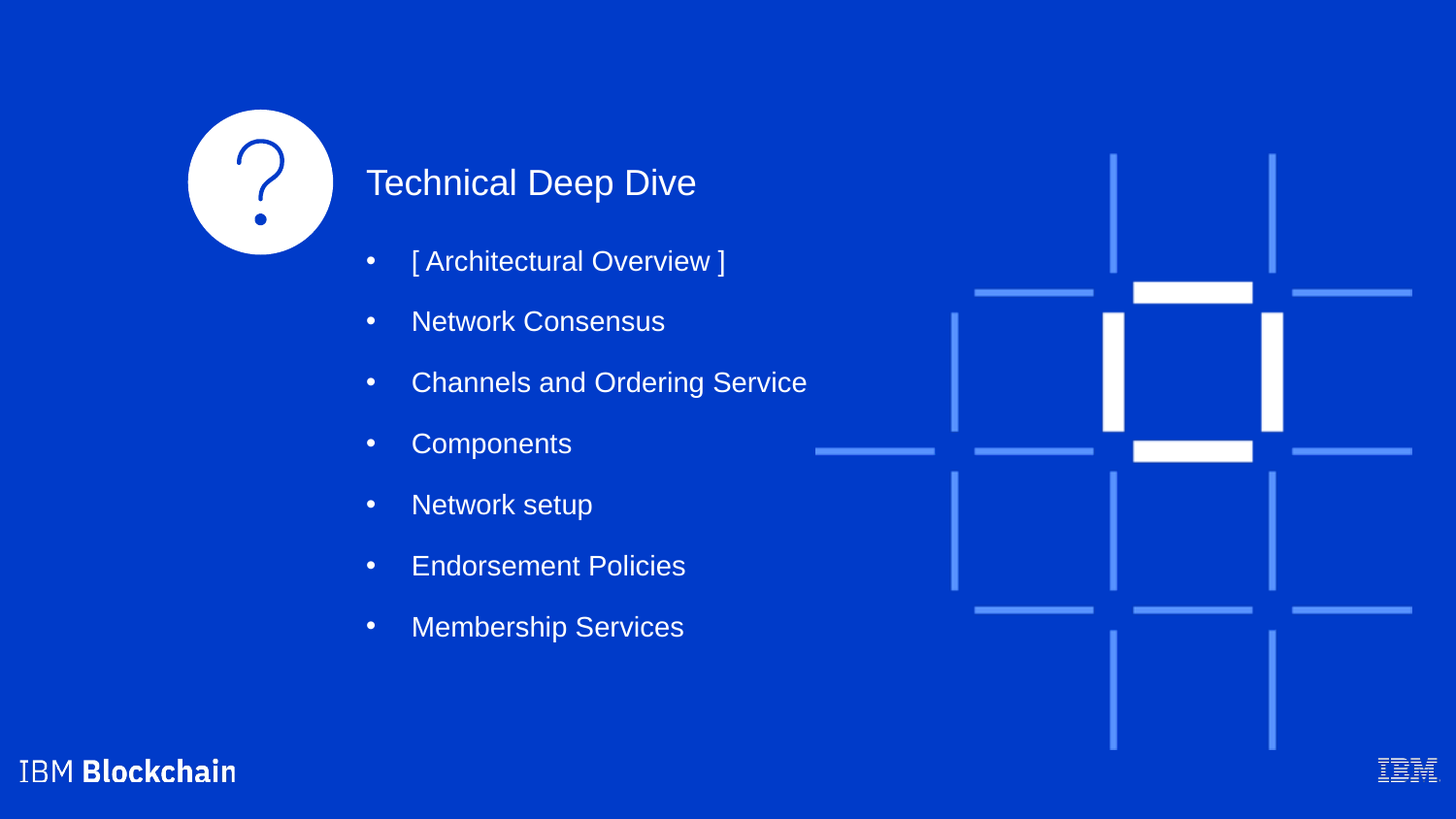

Technical Deep Dive

[ Architectural Overview ]

Network Consensus

Channels and Ordering Service

Components

Network setup

Endorsement Policies

Membership Services